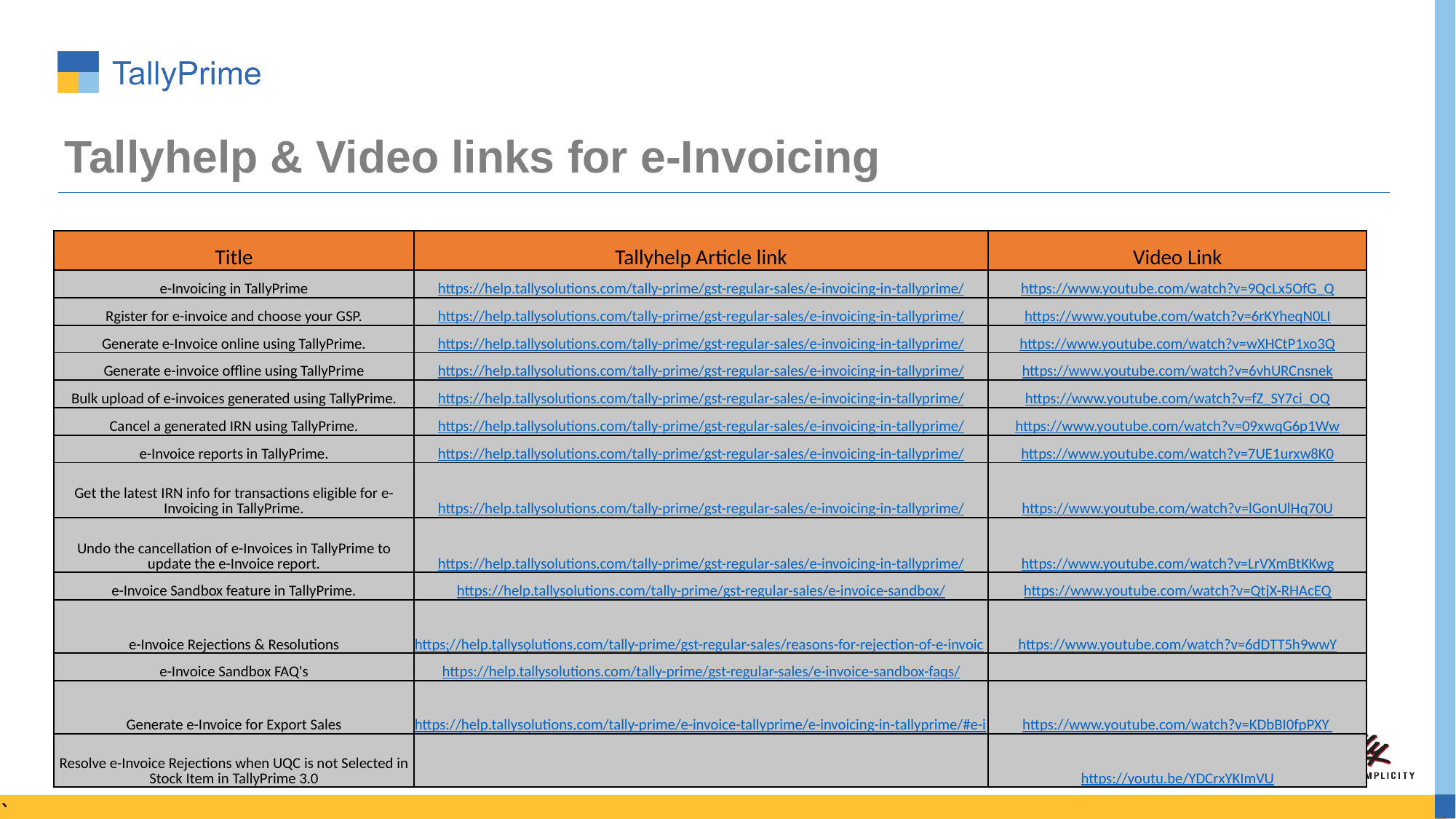

# Tallyhelp & Video links for e-Invoicing
| Title | Tallyhelp Article link | Video Link |
| --- | --- | --- |
| e-Invoicing in TallyPrime | https://help.tallysolutions.com/tally-prime/gst-regular-sales/e-invoicing-in-tallyprime/ | https://www.youtube.com/watch?v=9QcLx5OfG\_Q |
| Rgister for e-invoice and choose your GSP. | https://help.tallysolutions.com/tally-prime/gst-regular-sales/e-invoicing-in-tallyprime/ | https://www.youtube.com/watch?v=6rKYheqN0LI |
| Generate e-Invoice online using TallyPrime. | https://help.tallysolutions.com/tally-prime/gst-regular-sales/e-invoicing-in-tallyprime/ | https://www.youtube.com/watch?v=wXHCtP1xo3Q |
| Generate e-invoice offline using TallyPrime | https://help.tallysolutions.com/tally-prime/gst-regular-sales/e-invoicing-in-tallyprime/ | https://www.youtube.com/watch?v=6vhURCnsnek |
| Bulk upload of e-invoices generated using TallyPrime. | https://help.tallysolutions.com/tally-prime/gst-regular-sales/e-invoicing-in-tallyprime/ | https://www.youtube.com/watch?v=fZ\_SY7ci\_OQ |
| Cancel a generated IRN using TallyPrime. | https://help.tallysolutions.com/tally-prime/gst-regular-sales/e-invoicing-in-tallyprime/ | https://www.youtube.com/watch?v=09xwqG6p1Ww |
| e-Invoice reports in TallyPrime. | https://help.tallysolutions.com/tally-prime/gst-regular-sales/e-invoicing-in-tallyprime/ | https://www.youtube.com/watch?v=7UE1urxw8K0 |
| Get the latest IRN info for transactions eligible for e-Invoicing in TallyPrime. | https://help.tallysolutions.com/tally-prime/gst-regular-sales/e-invoicing-in-tallyprime/ | https://www.youtube.com/watch?v=lGonUlHq70U |
| Undo the cancellation of e-Invoices in TallyPrime to update the e-Invoice report. | https://help.tallysolutions.com/tally-prime/gst-regular-sales/e-invoicing-in-tallyprime/ | https://www.youtube.com/watch?v=LrVXmBtKKwg |
| e-Invoice Sandbox feature in TallyPrime. | https://help.tallysolutions.com/tally-prime/gst-regular-sales/e-invoice-sandbox/ | https://www.youtube.com/watch?v=QtjX-RHAcEQ |
| e-Invoice Rejections & Resolutions | https://help.tallysolutions.com/tally-prime/gst-regular-sales/reasons-for-rejection-of-e-invoice-and-resolutions/ | https://www.youtube.com/watch?v=6dDTT5h9wwY |
| e-Invoice Sandbox FAQ's | https://help.tallysolutions.com/tally-prime/gst-regular-sales/e-invoice-sandbox-faqs/ |  |
| Generate e-Invoice for Export Sales | https://help.tallysolutions.com/tally-prime/e-invoice-tallyprime/e-invoicing-in-tallyprime/#e-invoice-foreign-party | https://www.youtube.com/watch?v=KDbBI0fpPXY |
| Resolve e-Invoice Rejections when UQC is not Selected in Stock Item in TallyPrime 3.0 |  | https://youtu.be/YDCrxYKImVU |